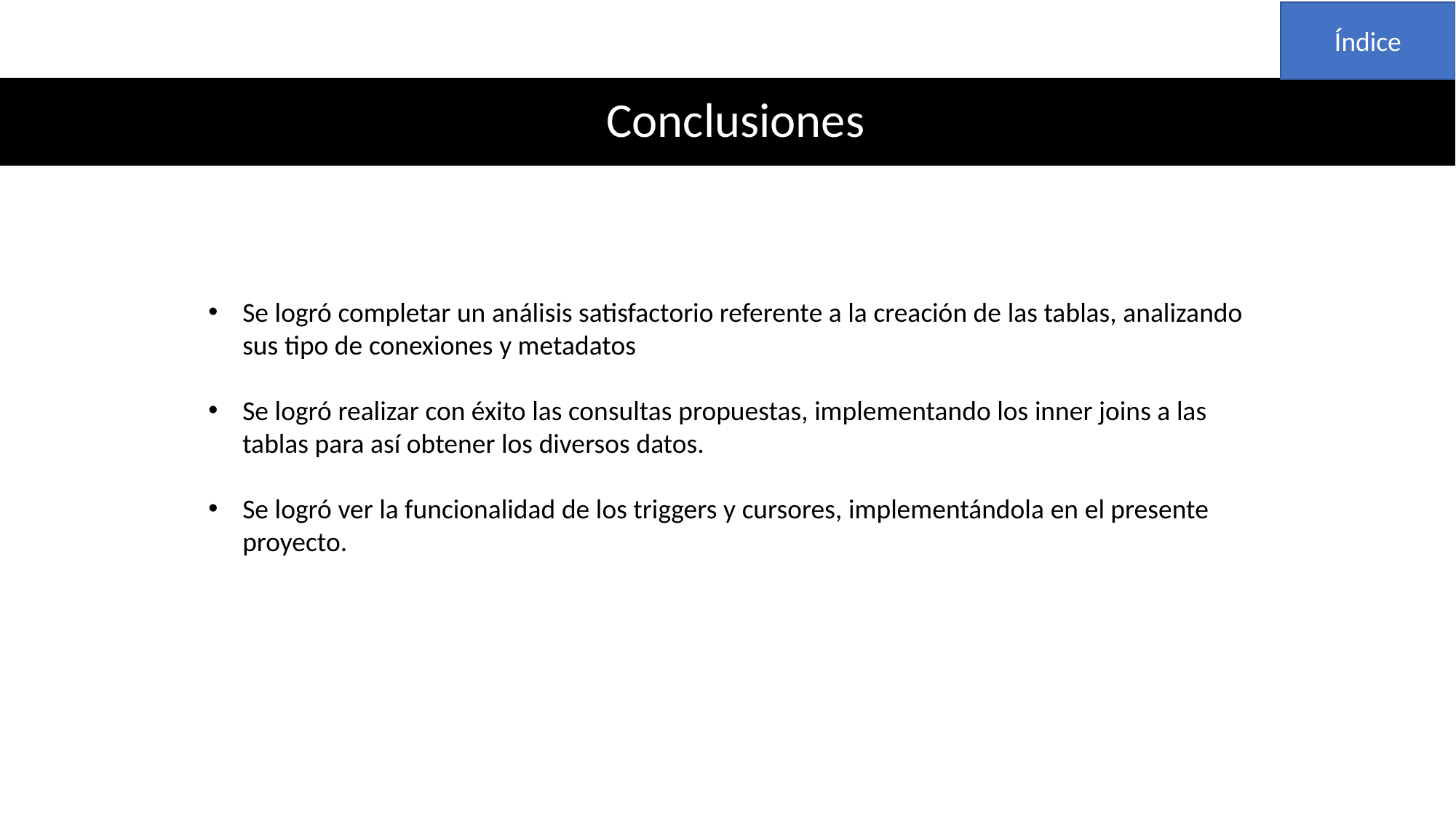

Índice
# Conclusiones

Se logró completar un análisis satisfactorio referente a la creación de las tablas, analizando sus tipo de conexiones y metadatos

Se logró realizar con éxito las consultas propuestas, implementando los inner joins a las tablas para así obtener los diversos datos.

Se logró ver la funcionalidad de los triggers y cursores, implementándola en el presente proyecto.